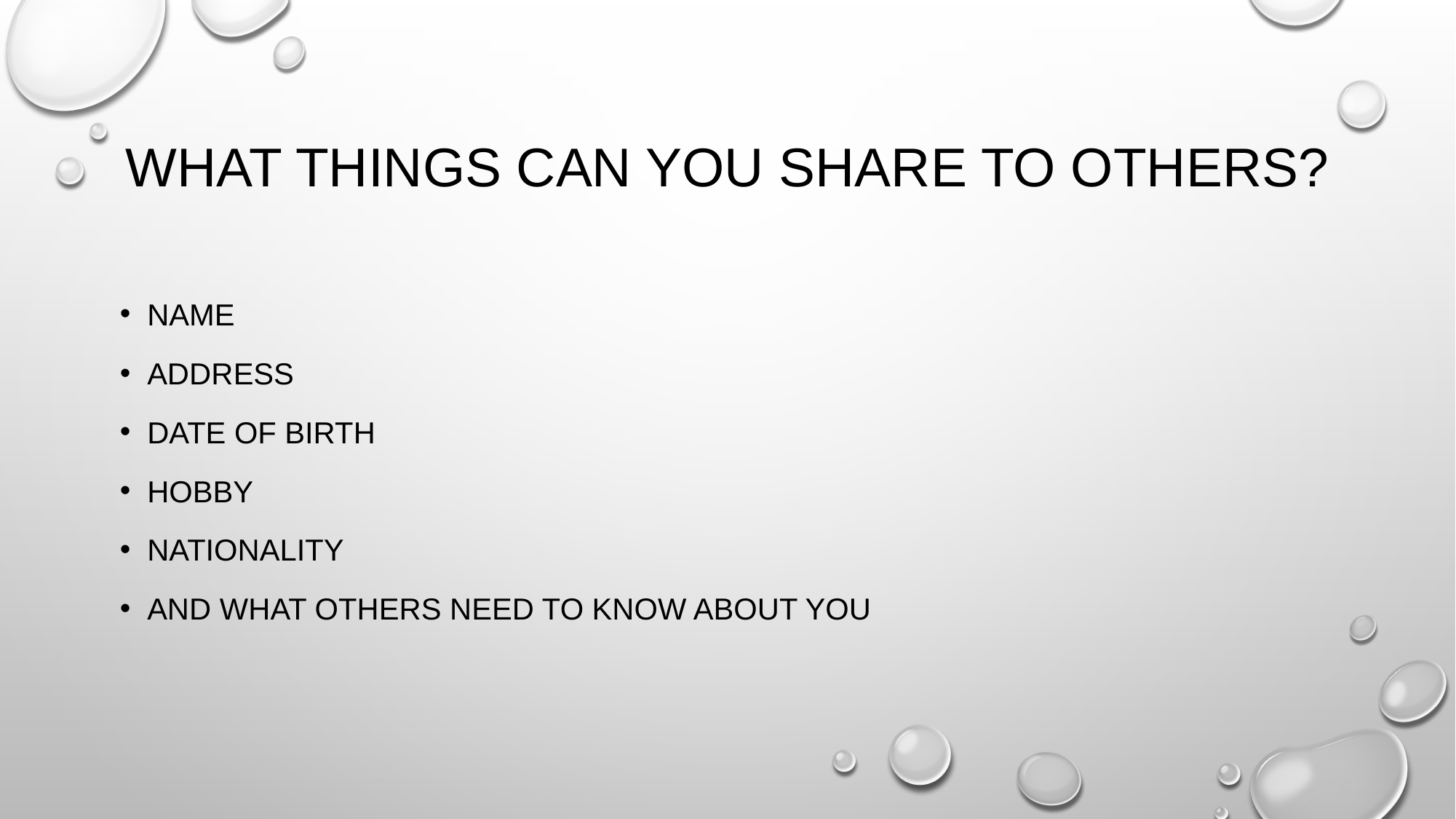

# What things can you share to others?
Name
Address
Date of birth
hobby
Nationality
And what others need to know about you